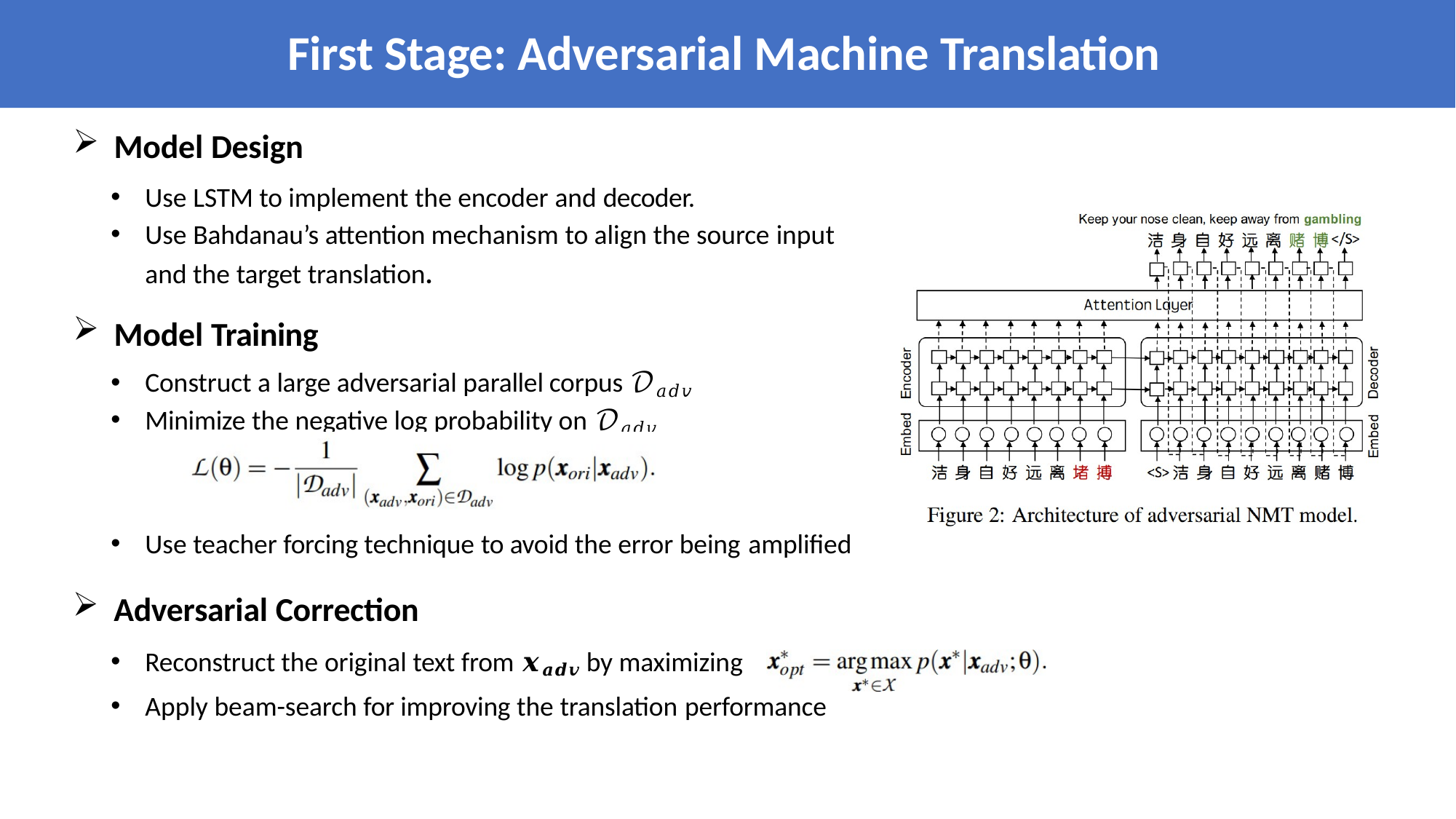

# First Stage: Adversarial Machine Translation
Model Design
Use LSTM to implement the encoder and decoder.
Use Bahdanau’s attention mechanism to align the source input
and the target translation.
Model Training
Construct a large adversarial parallel corpus 𝒟𝑎𝑑𝑣
Minimize the negative log probability on 𝒟𝑎𝑑𝑣

Use teacher forcing technique to avoid the error being amplified

Adversarial Correction
Reconstruct the original text from 𝒙𝒂𝒅𝒗 by maximizing
Apply beam-search for improving the translation performance

12